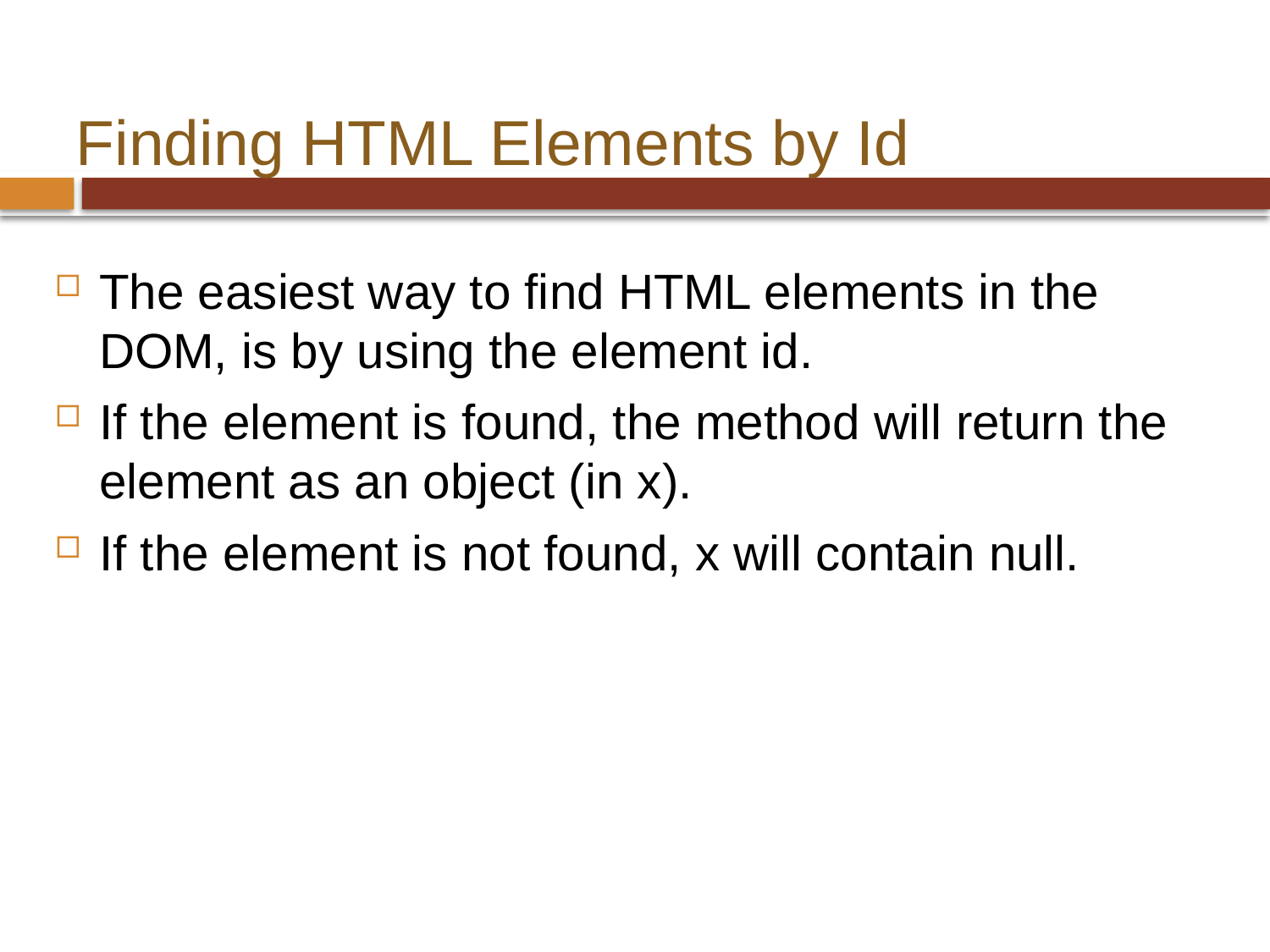

# Finding HTML Elements by Id
The easiest way to find HTML elements in the DOM, is by using the element id.
If the element is found, the method will return the element as an object (in x).
If the element is not found, x will contain null.